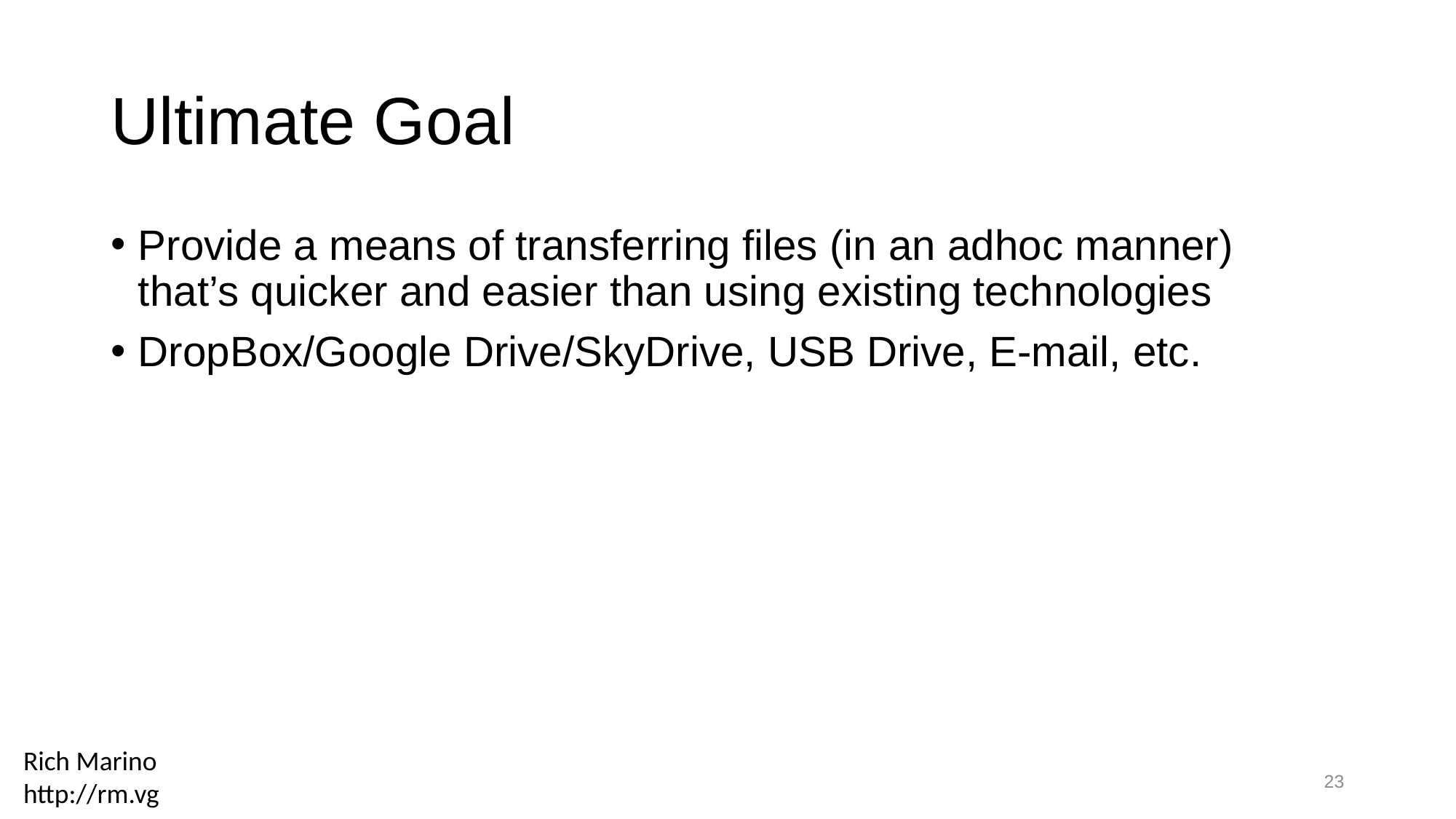

# Ultimate Goal
Provide a means of transferring files (in an adhoc manner) that’s quicker and easier than using existing technologies
DropBox/Google Drive/SkyDrive, USB Drive, E-mail, etc.

23